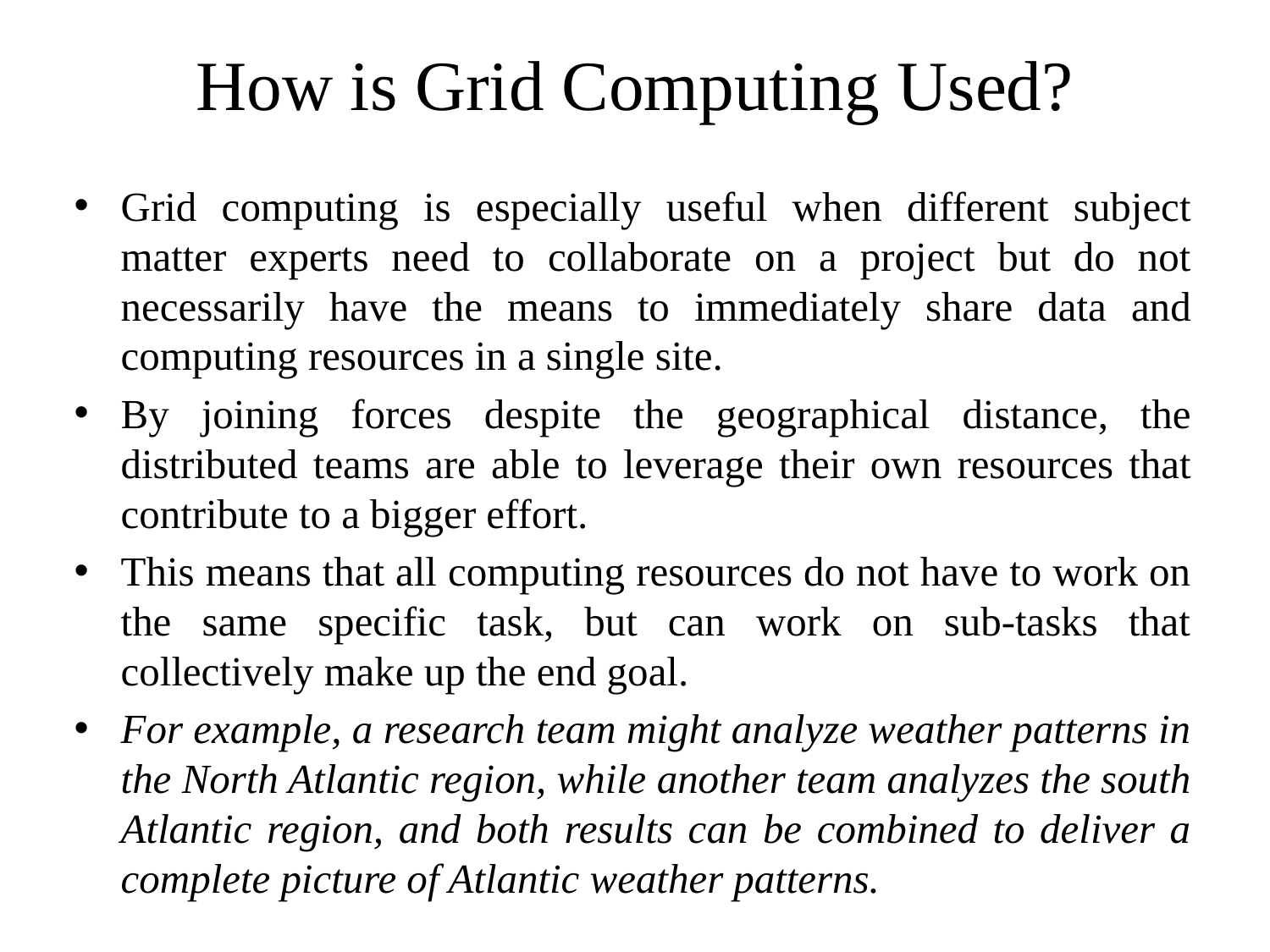

# How is Grid Computing Used?
Grid computing is especially useful when different subject matter experts need to collaborate on a project but do not necessarily have the means to immediately share data and computing resources in a single site.
By joining forces despite the geographical distance, the distributed teams are able to leverage their own resources that contribute to a bigger effort.
This means that all computing resources do not have to work on the same specific task, but can work on sub-tasks that collectively make up the end goal.
For example, a research team might analyze weather patterns in the North Atlantic region, while another team analyzes the south Atlantic region, and both results can be combined to deliver a complete picture of Atlantic weather patterns.